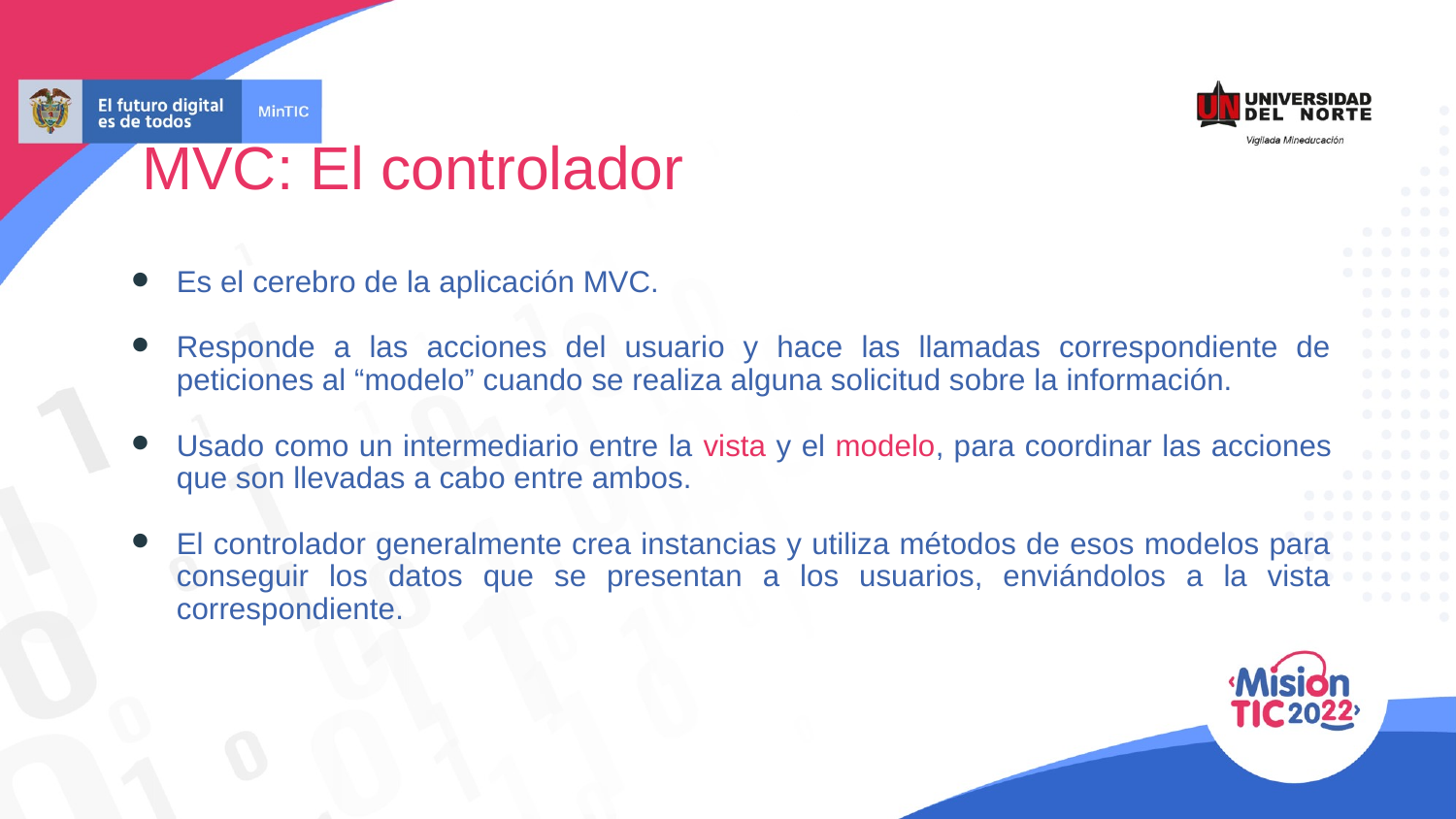

MVC: El controlador
Es el cerebro de la aplicación MVC.

Responde a las acciones del usuario y hace las llamadas correspondiente de peticiones al “modelo” cuando se realiza alguna solicitud sobre la información.

Usado como un intermediario entre la vista y el modelo, para coordinar las acciones que son llevadas a cabo entre ambos.

El controlador generalmente crea instancias y utiliza métodos de esos modelos para conseguir los datos que se presentan a los usuarios, enviándolos a la vista correspondiente.